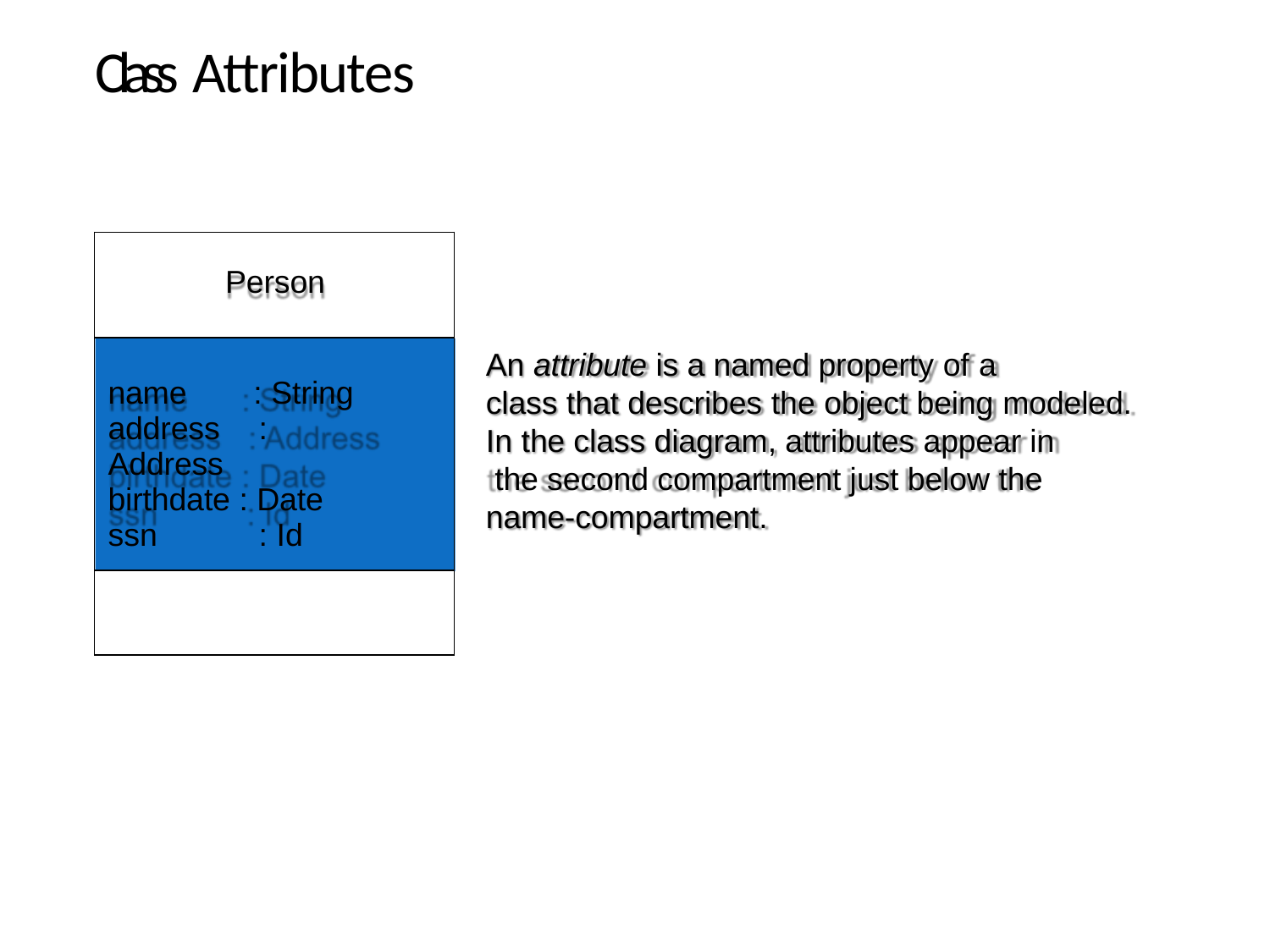

# Class Attributes
| Person |
| --- |
| name : String address : Address birthdate : Date ssn : Id |
|  |

An attribute is a named property of a
class that describes the object being modeled.
In the class diagram, attributes appear in  the second compartment just below the  name-compartment.